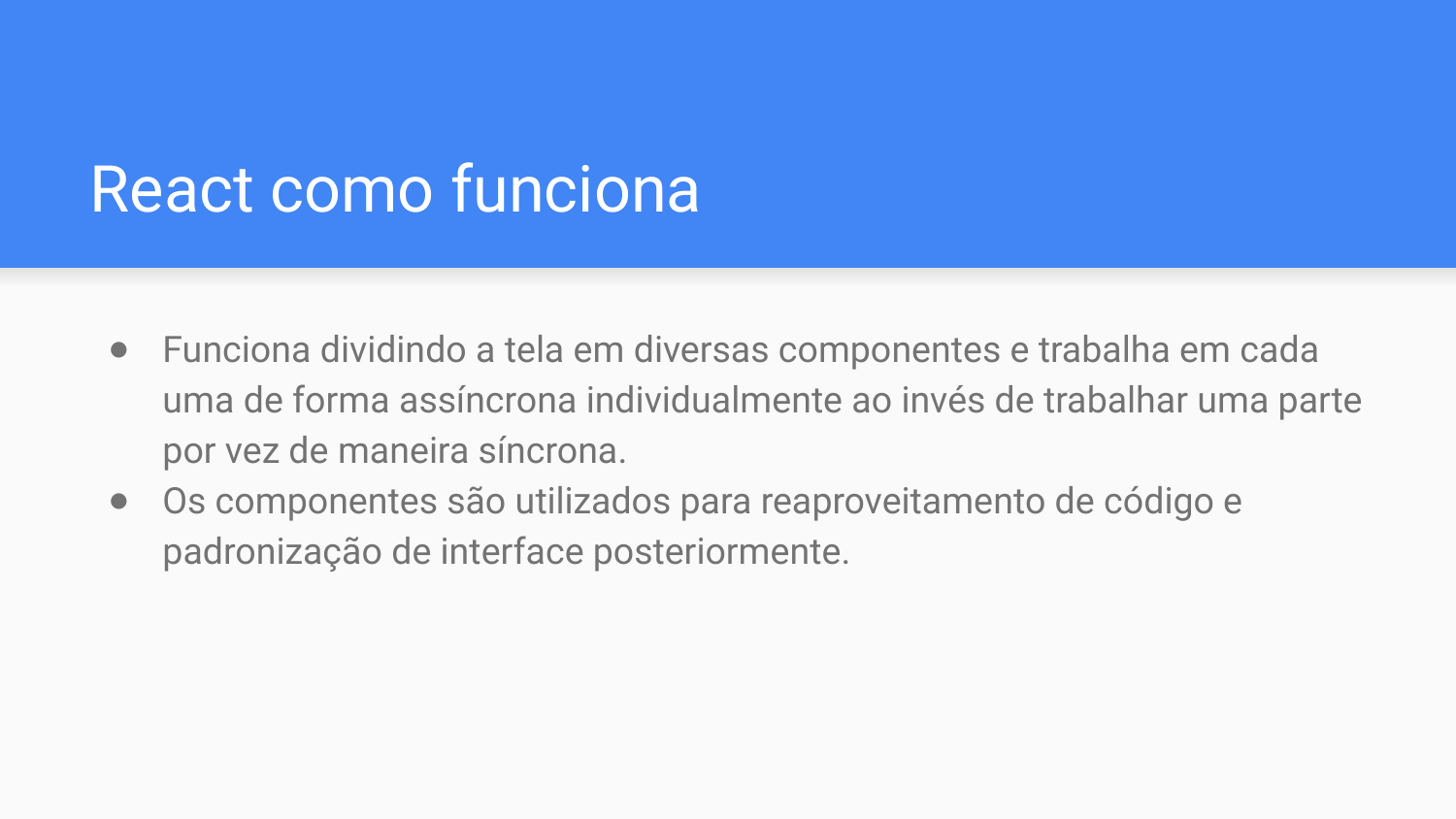

# React como funciona
Funciona dividindo a tela em diversas componentes e trabalha em cada uma de forma assíncrona individualmente ao invés de trabalhar uma parte por vez de maneira síncrona.
Os componentes são utilizados para reaproveitamento de código e padronização de interface posteriormente.